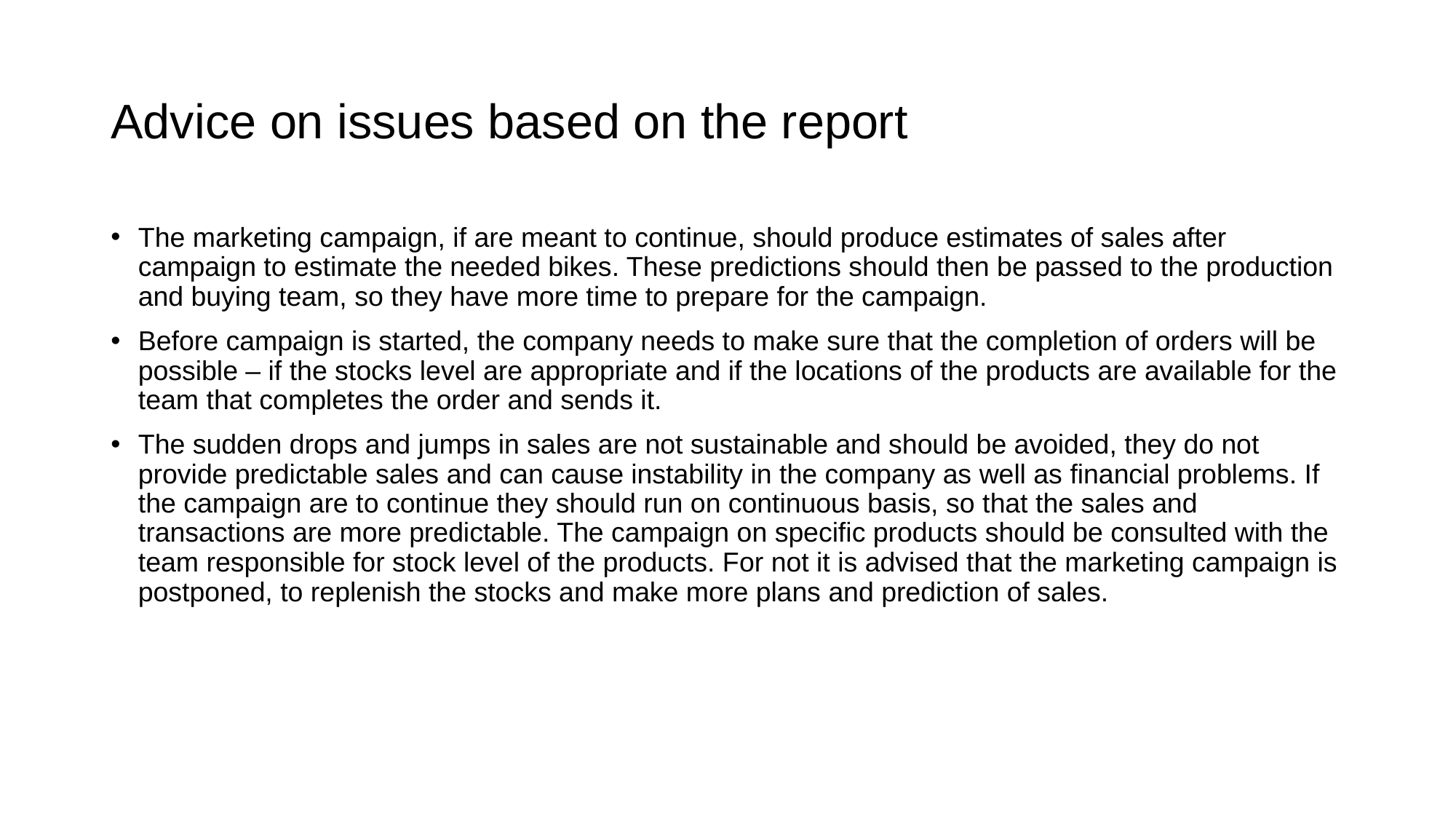

# Advice on issues based on the report
The marketing campaign, if are meant to continue, should produce estimates of sales after campaign to estimate the needed bikes. These predictions should then be passed to the production and buying team, so they have more time to prepare for the campaign.
Before campaign is started, the company needs to make sure that the completion of orders will be possible – if the stocks level are appropriate and if the locations of the products are available for the team that completes the order and sends it.
The sudden drops and jumps in sales are not sustainable and should be avoided, they do not provide predictable sales and can cause instability in the company as well as financial problems. If the campaign are to continue they should run on continuous basis, so that the sales and transactions are more predictable. The campaign on specific products should be consulted with the team responsible for stock level of the products. For not it is advised that the marketing campaign is postponed, to replenish the stocks and make more plans and prediction of sales.